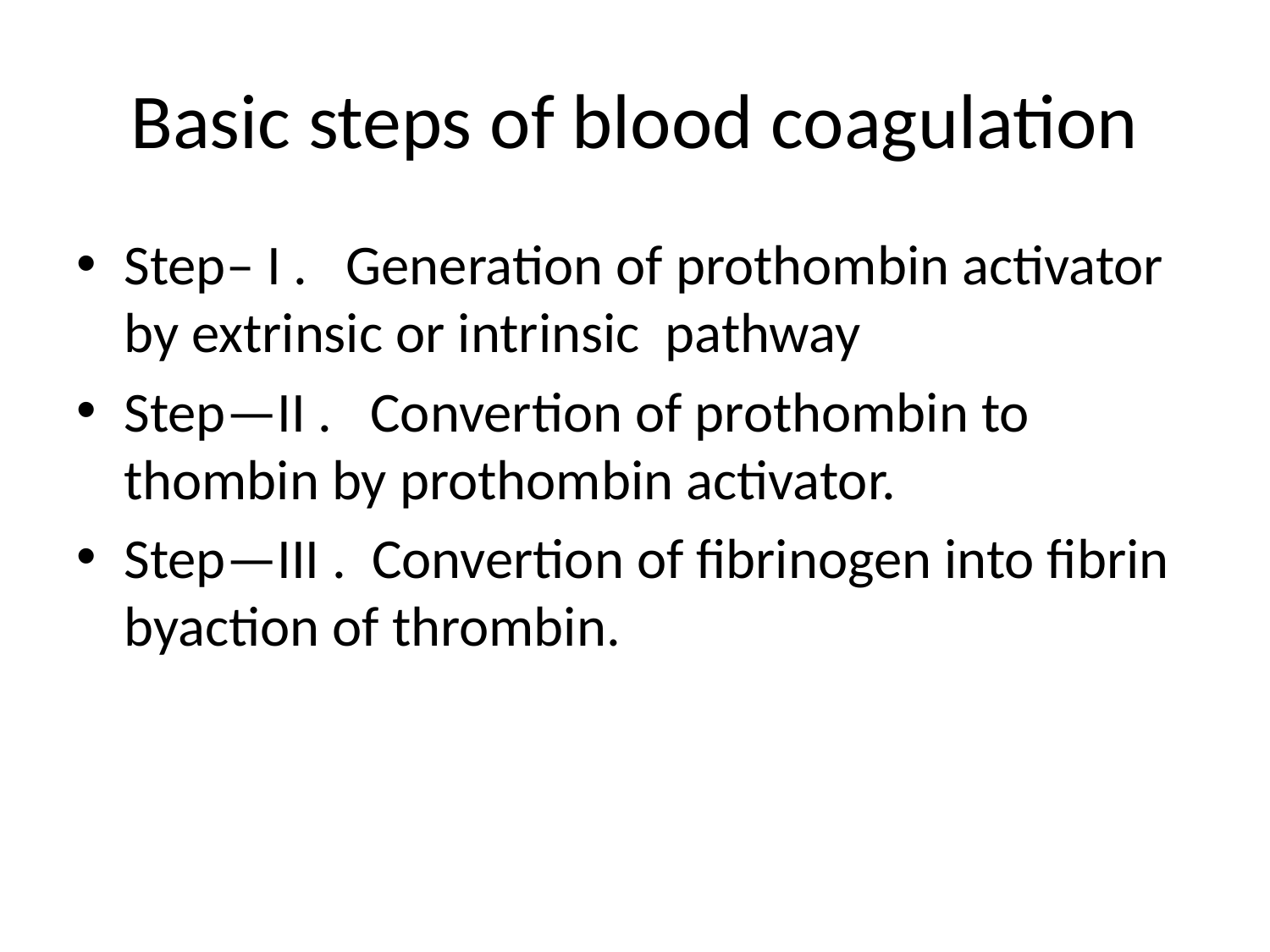

# Basic steps of blood coagulation
Step– I .   Generation of prothombin activator by extrinsic or intrinsic  pathway
Step—II .   Convertion of prothombin to thombin by prothombin activator.
Step—III .  Convertion of fibrinogen into fibrin byaction of thrombin.